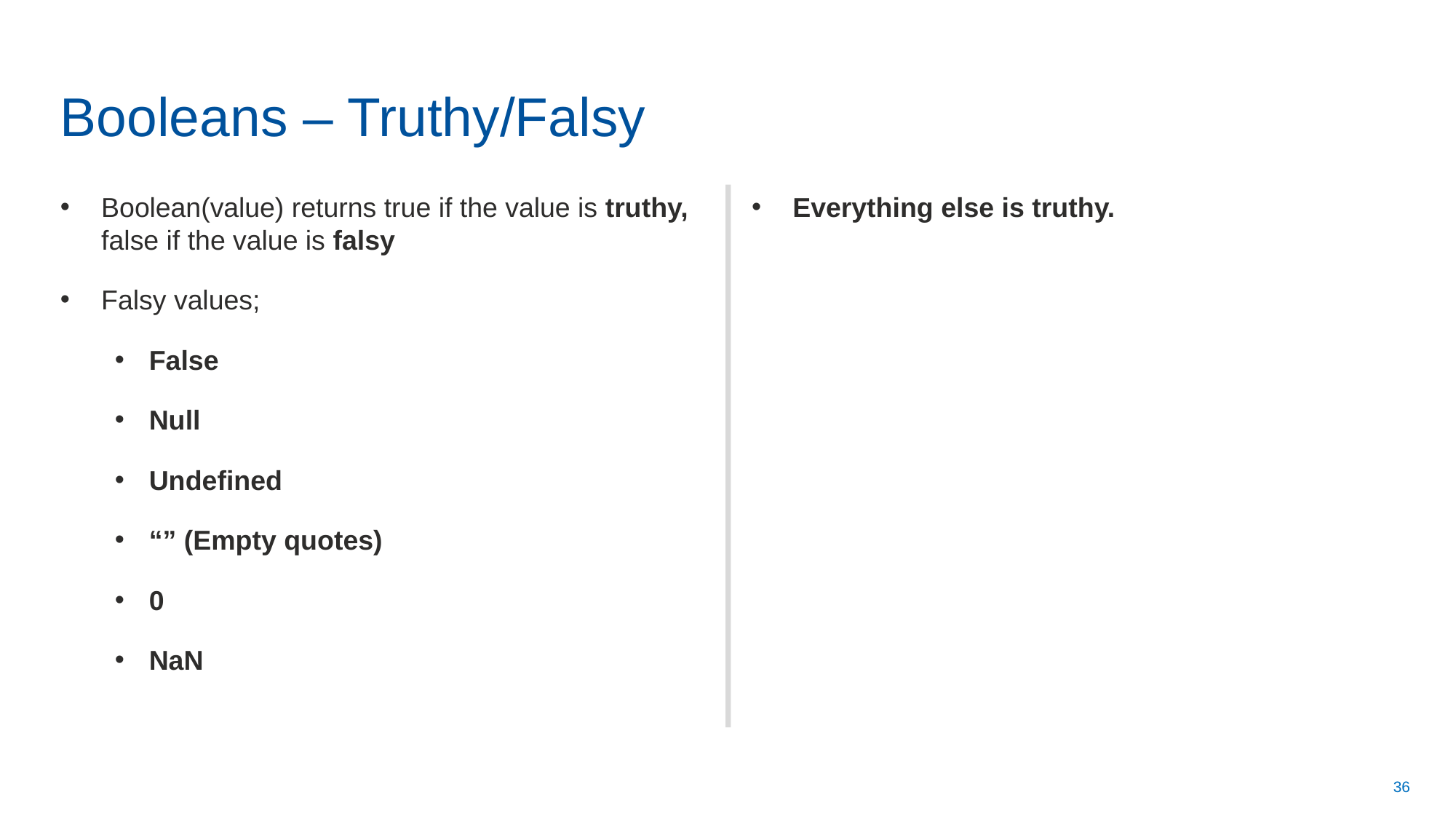

# Booleans – Truthy/Falsy
Boolean(value) returns true if the value is truthy, false if the value is falsy
Falsy values;
False
Null
Undefined
“” (Empty quotes)
0
NaN
Everything else is truthy.